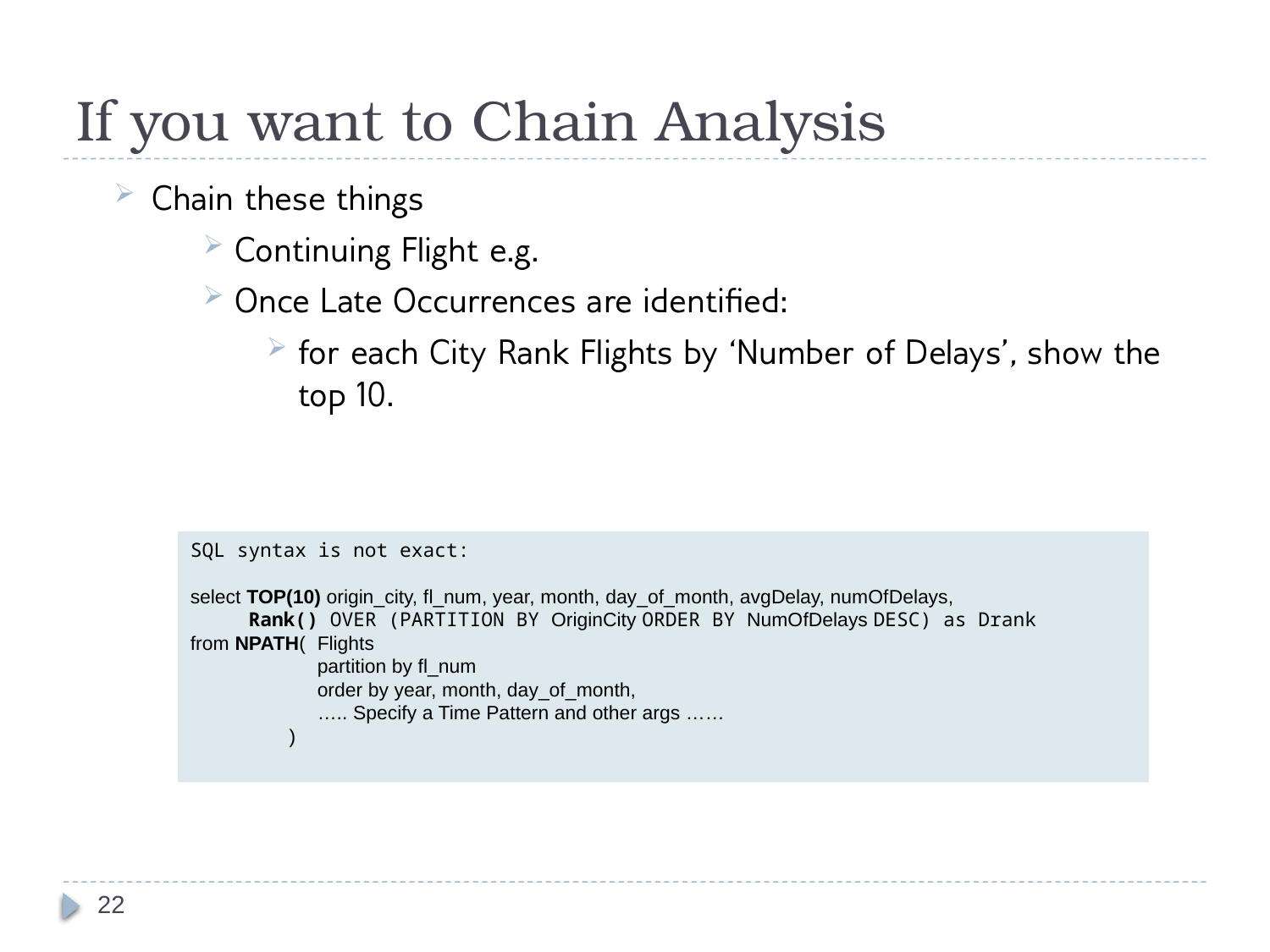

# If you want to Chain Analysis
Chain these things
Continuing Flight e.g.
Once Late Occurrences are identified:
for each City Rank Flights by ‘Number of Delays’, show the top 10.
SQL syntax is not exact:

select TOP(10) origin_city, fl_num, year, month, day_of_month, avgDelay, numOfDelays,
     Rank() OVER (PARTITION BY OriginCity ORDER BY NumOfDelays DESC) as Drank
from NPATH( 	Flights
	partition by fl_num
	order by year, month, day_of_month,
	….. Specify a Time Pattern and other args ……
                  )
22